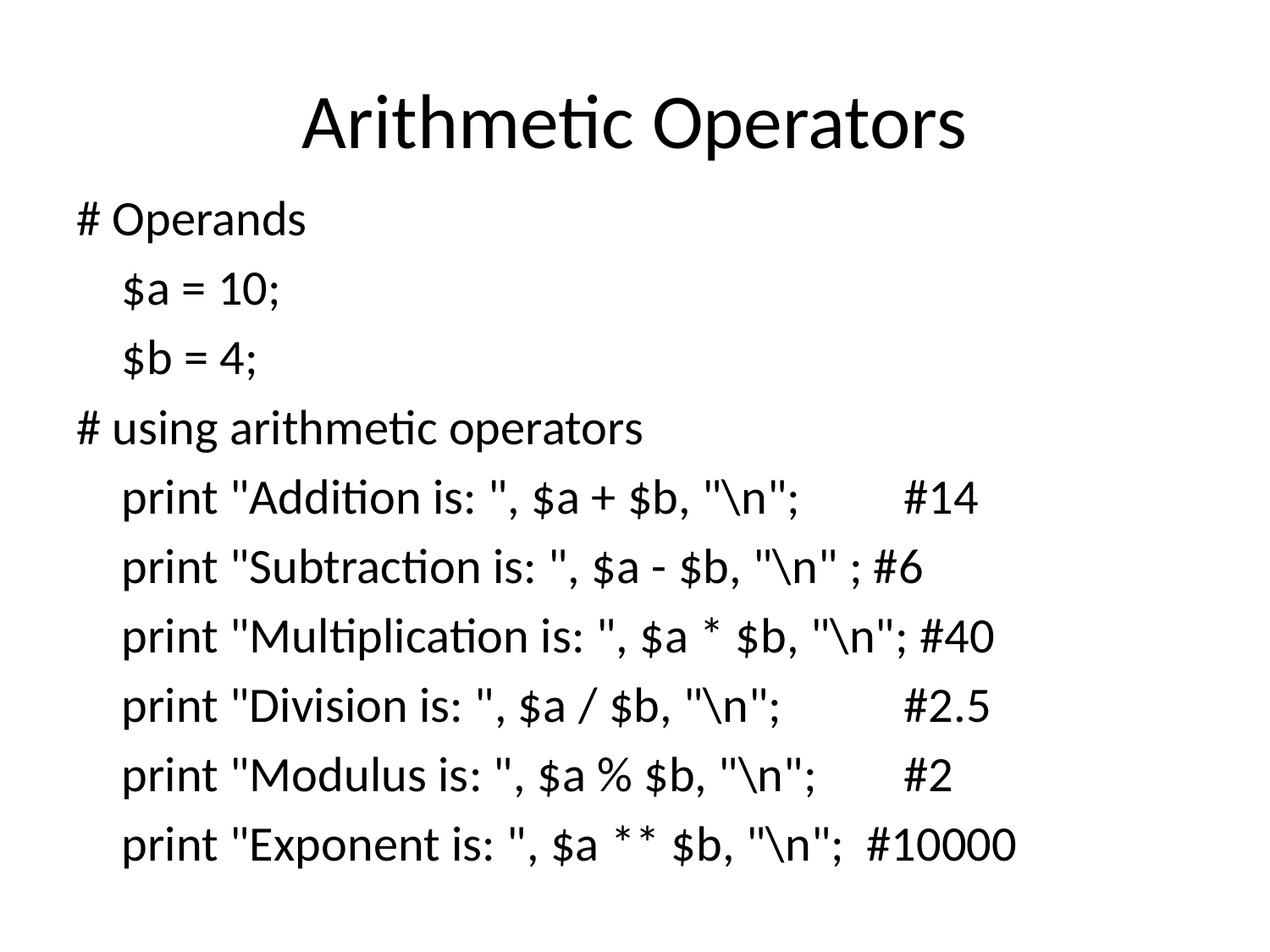

# Arithmetic Operators
# Operands
	$a = 10;
	$b = 4;
# using arithmetic operators
	print "Addition is: ", $a + $b, "\n"; 	#14
	print "Subtraction is: ", $a - $b, "\n" ; #6
	print "Multiplication is: ", $a * $b, "\n"; #40
	print "Division is: ", $a / $b, "\n"; 	#2.5
	print "Modulus is: ", $a % $b, "\n"; 	#2
	print "Exponent is: ", $a ** $b, "\n";  #10000